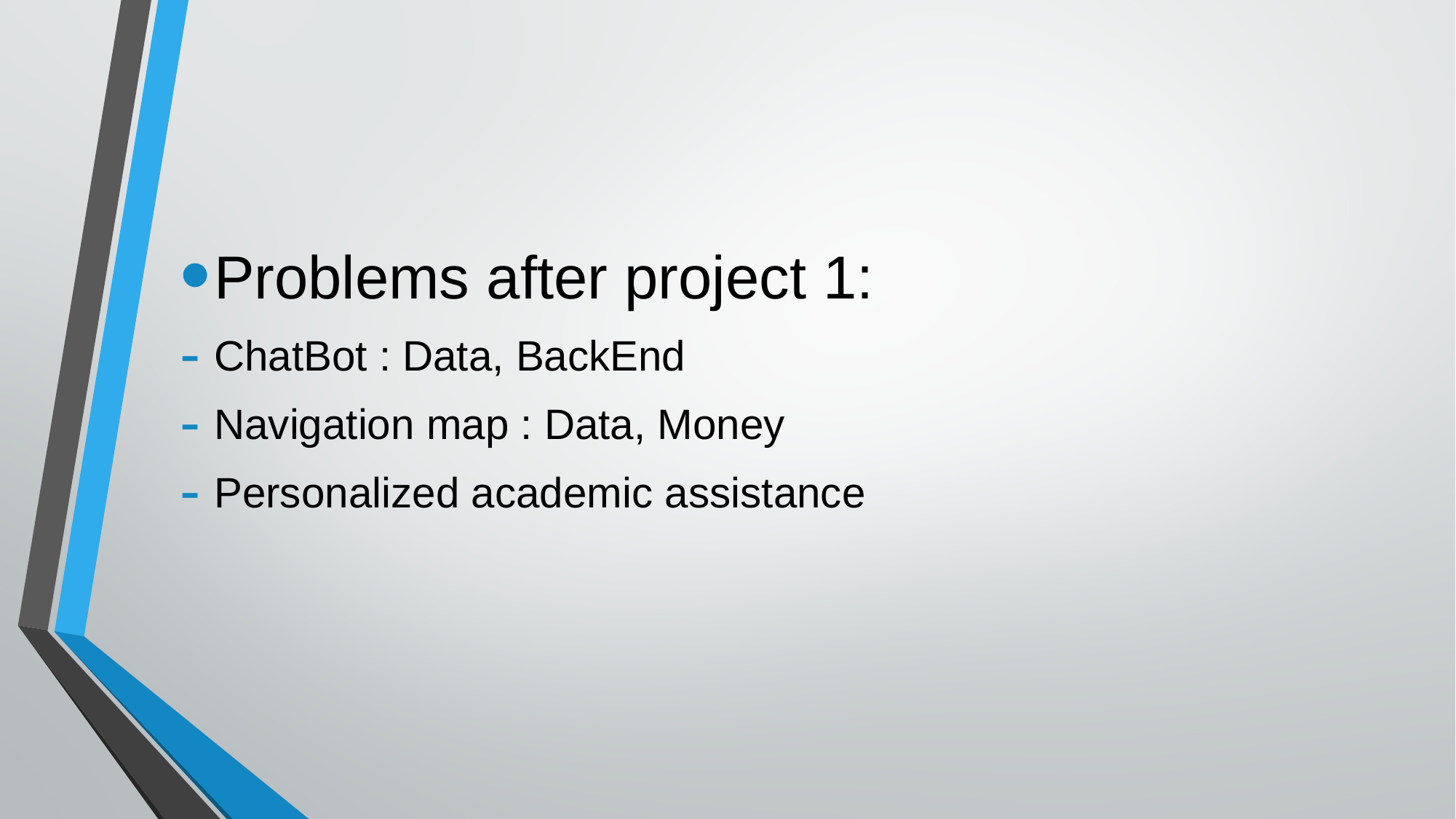

Problems after project 1:
ChatBot : Data, BackEnd
Navigation map : Data, Money
Personalized academic assistance